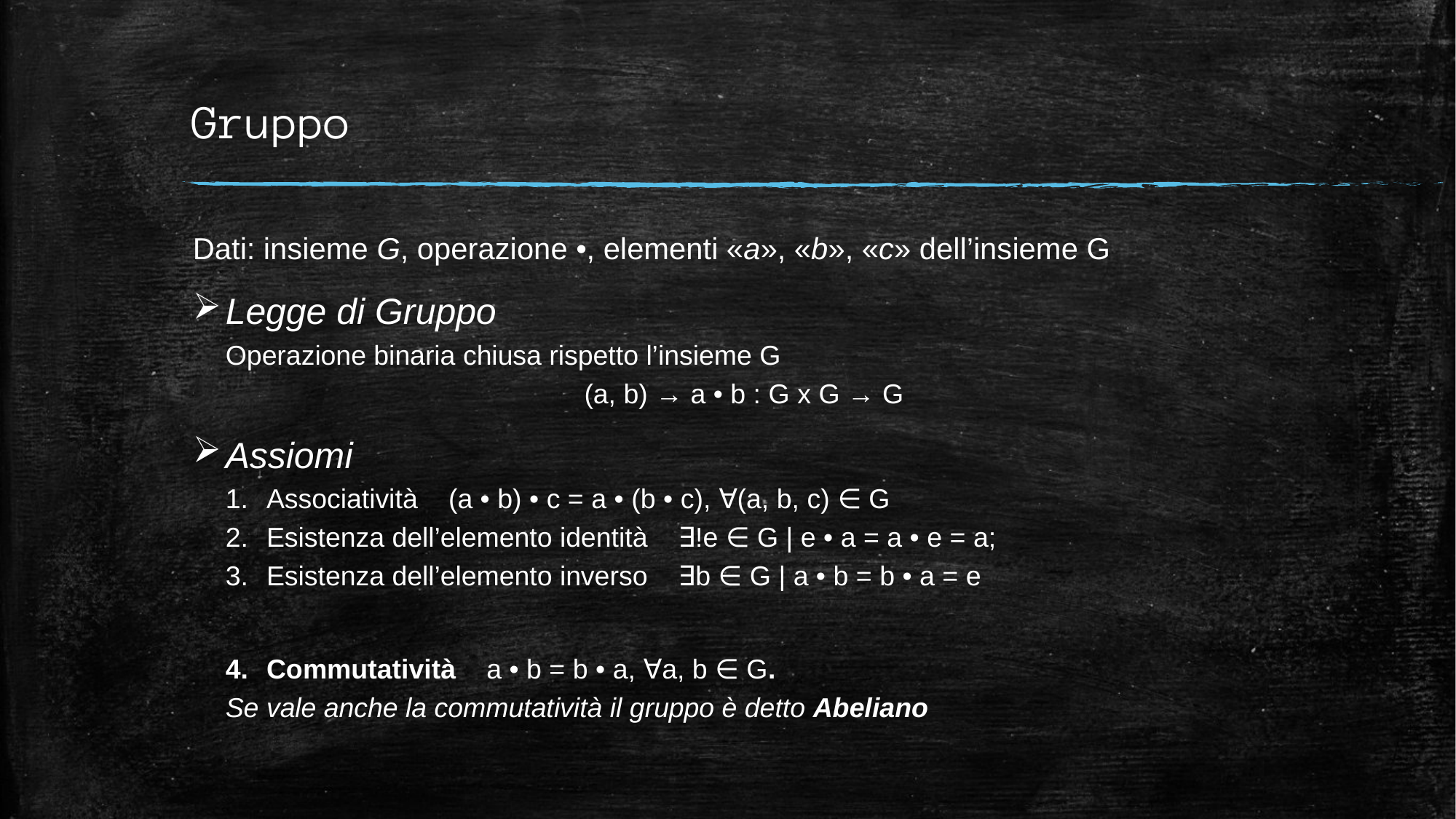

# Gruppo
Dati: insieme G, operazione •, elementi «a», «b», «c» dell’insieme G
Legge di Gruppo
Operazione binaria chiusa rispetto l’insieme G
(a, b) → a • b : G x G → G
Assiomi
Associatività    (a • b) • c = a • (b • c), ∀(a, b, c) ∈ G
Esistenza dell’elemento identità    ∃!e ∈ G | e • a = a • e = a;
Esistenza dell’elemento inverso    ∃b ∈ G | a • b = b • a = e

Commutatività    a • b = b • a, ∀a, b ∈ G.
Se vale anche la commutatività il gruppo è detto Abeliano